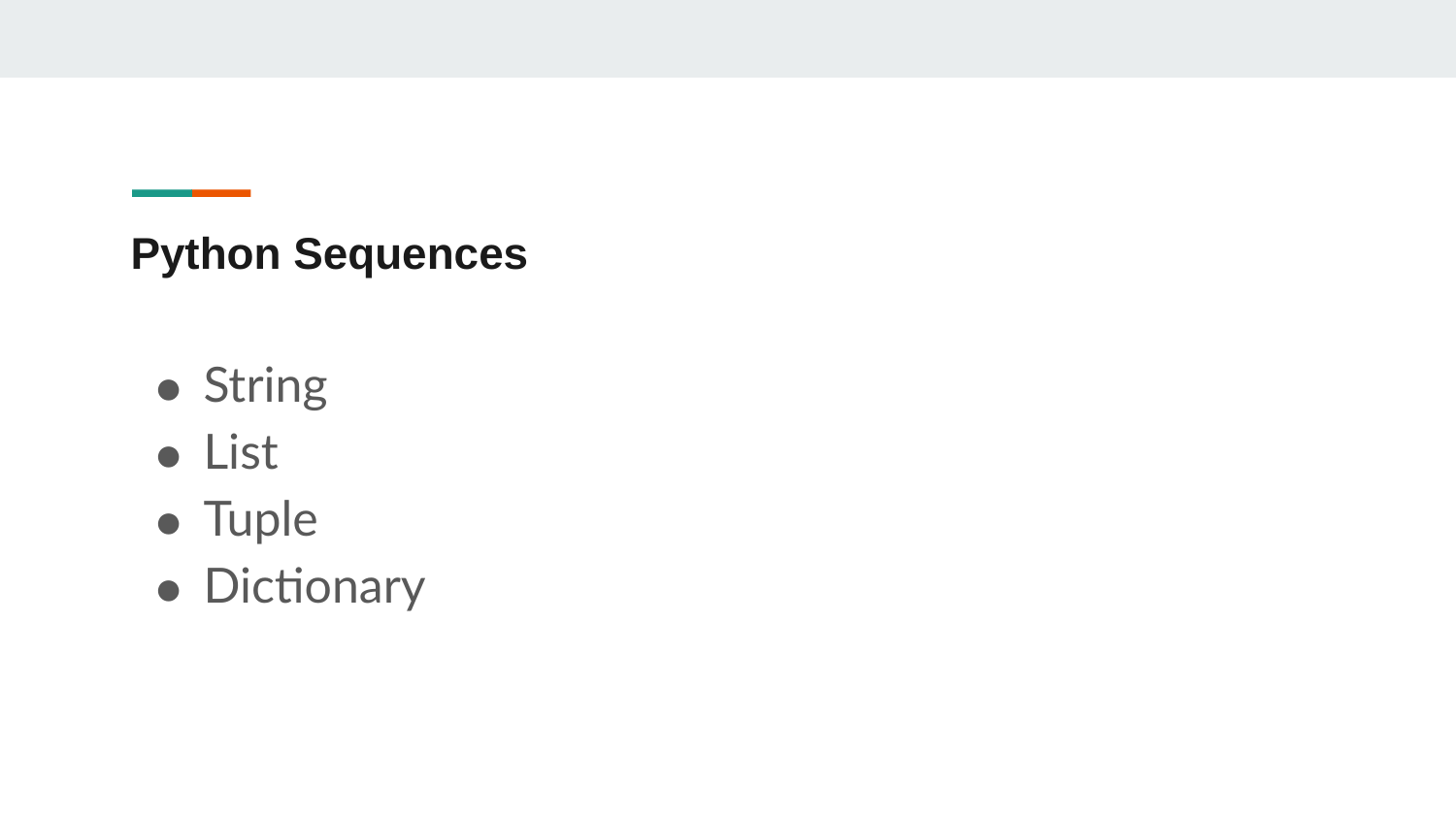

# Python Sequences
String
List
Tuple
Dictionary